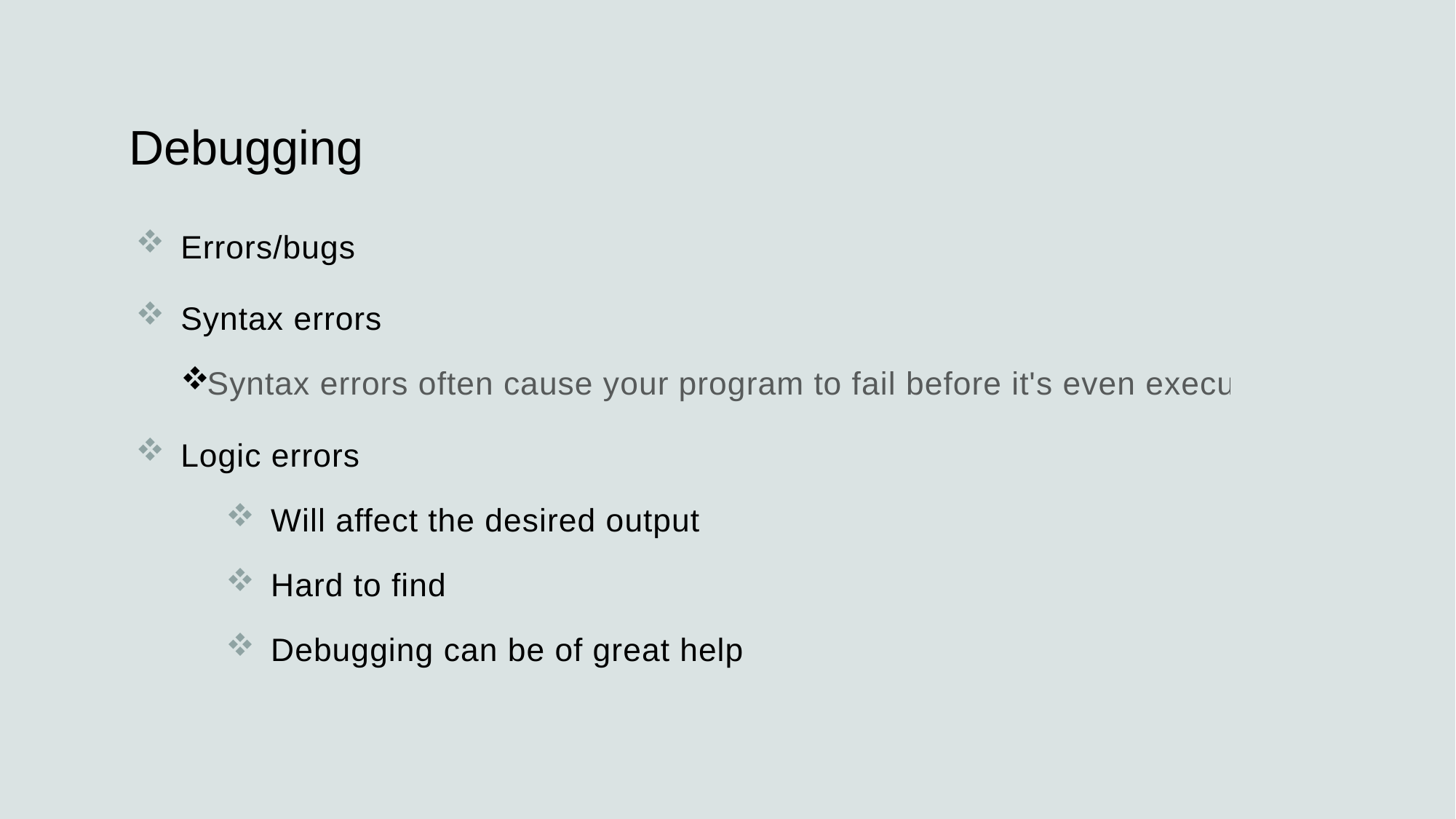

# Debugging
Errors/bugs
Syntax errors
Syntax errors often cause your program to fail before it's even executed
Logic errors
Will affect the desired output
Hard to find
Debugging can be of great help